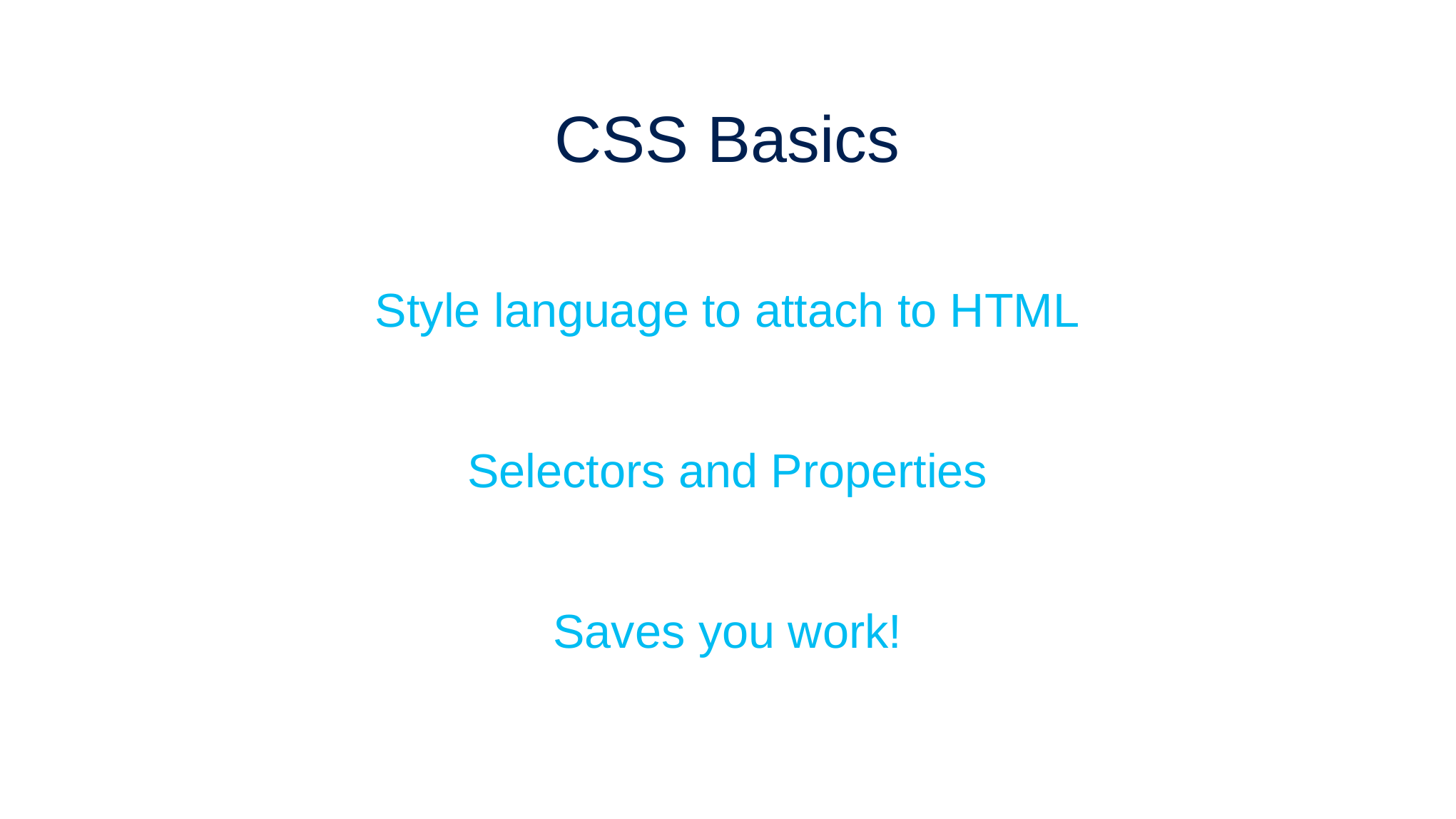

CSS Basics
Style language to attach to HTML
Selectors and Properties
Saves you work!